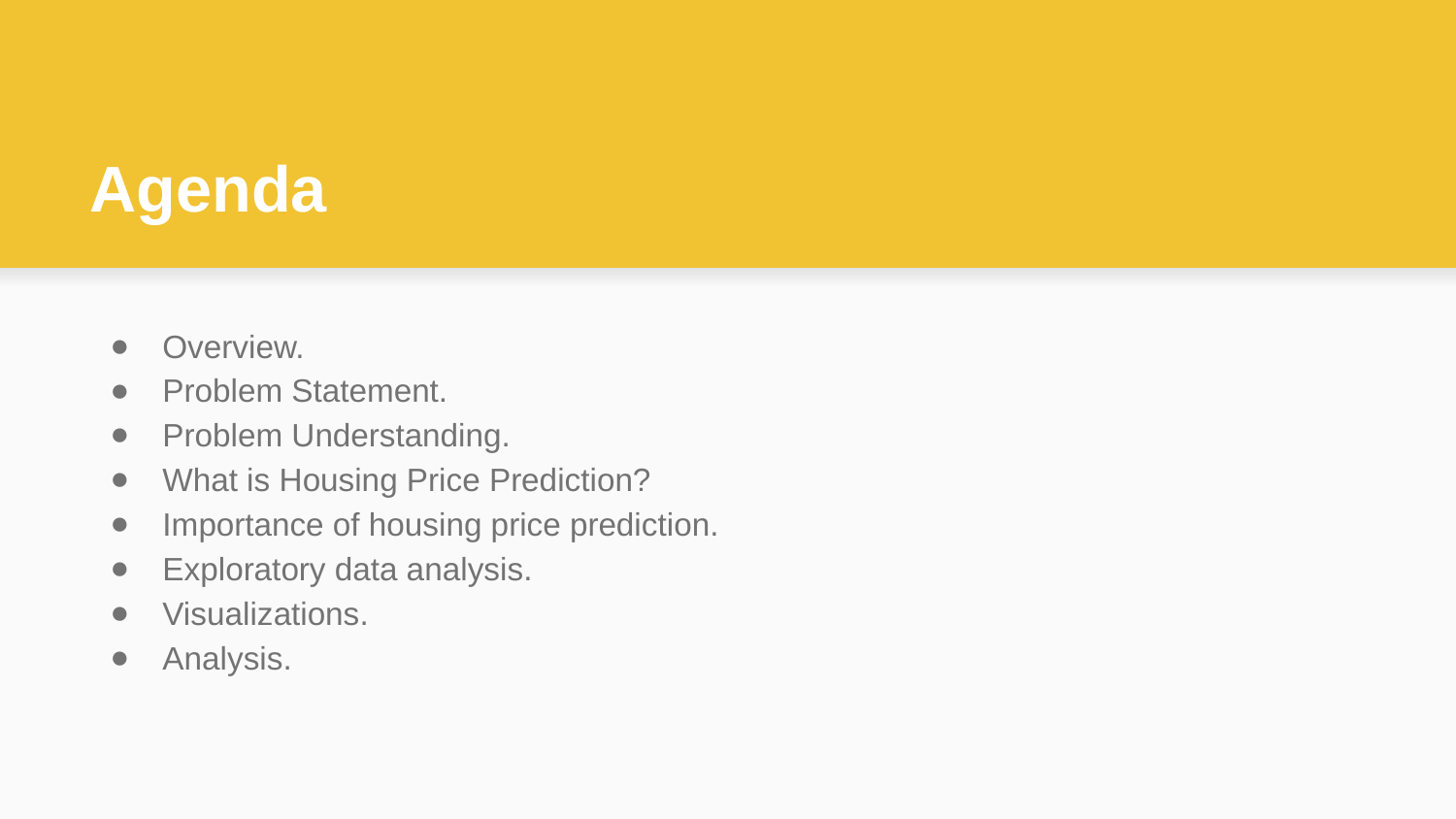

# Agenda
Overview.
Problem Statement.
Problem Understanding.
What is Housing Price Prediction?
Importance of housing price prediction.
Exploratory data analysis.
Visualizations.
Analysis.